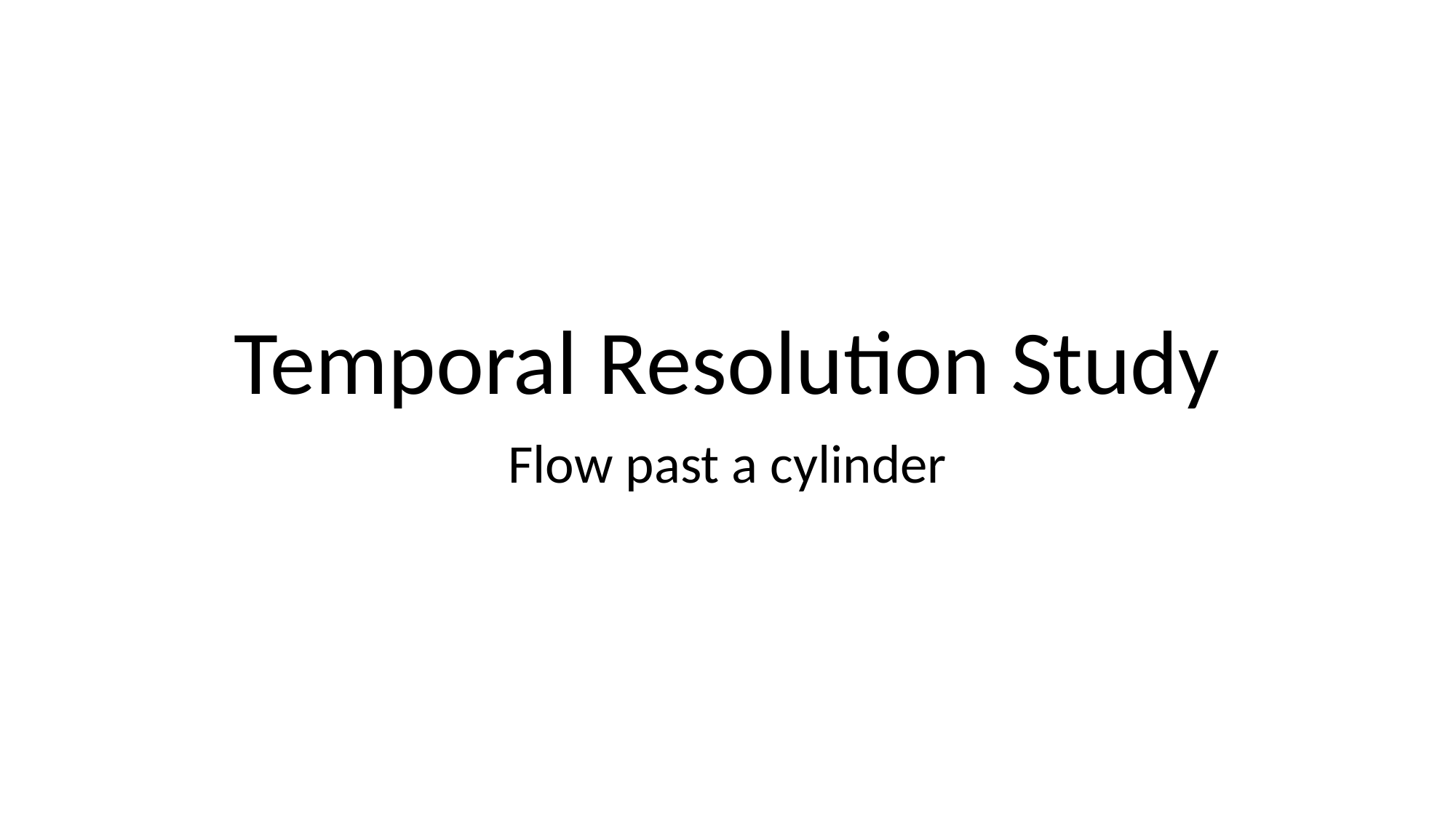

# Temporal Resolution Study
Flow past a cylinder